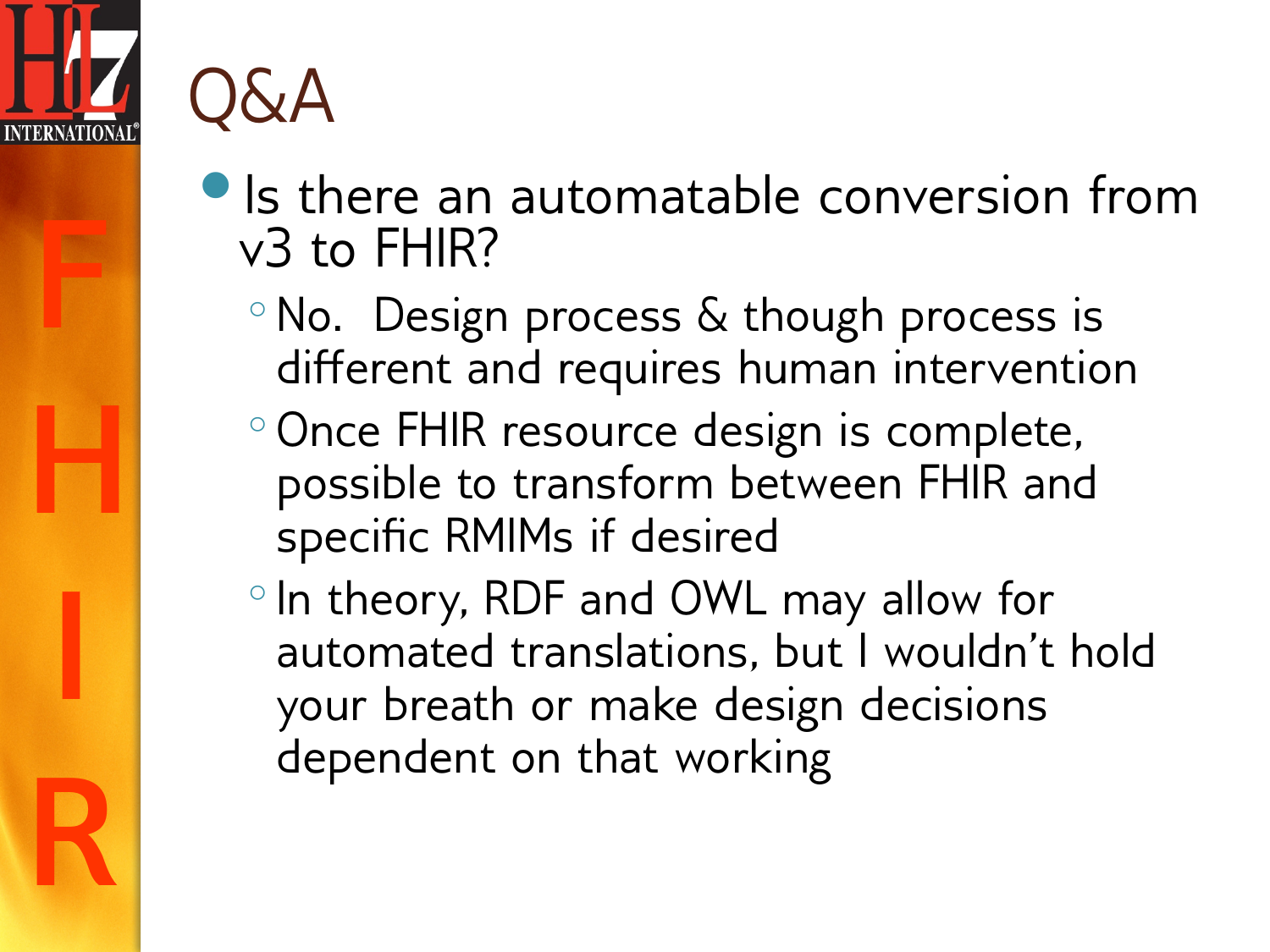

# Q&A
Is there an automatable conversion from v3 to FHIR?
No.  Design process & though process is different and requires human intervention
Once FHIR resource design is complete, possible to transform between FHIR and specific RMIMs if desired
In theory, RDF and OWL may allow for automated translations, but I wouldn’t hold your breath or make design decisions dependent on that working